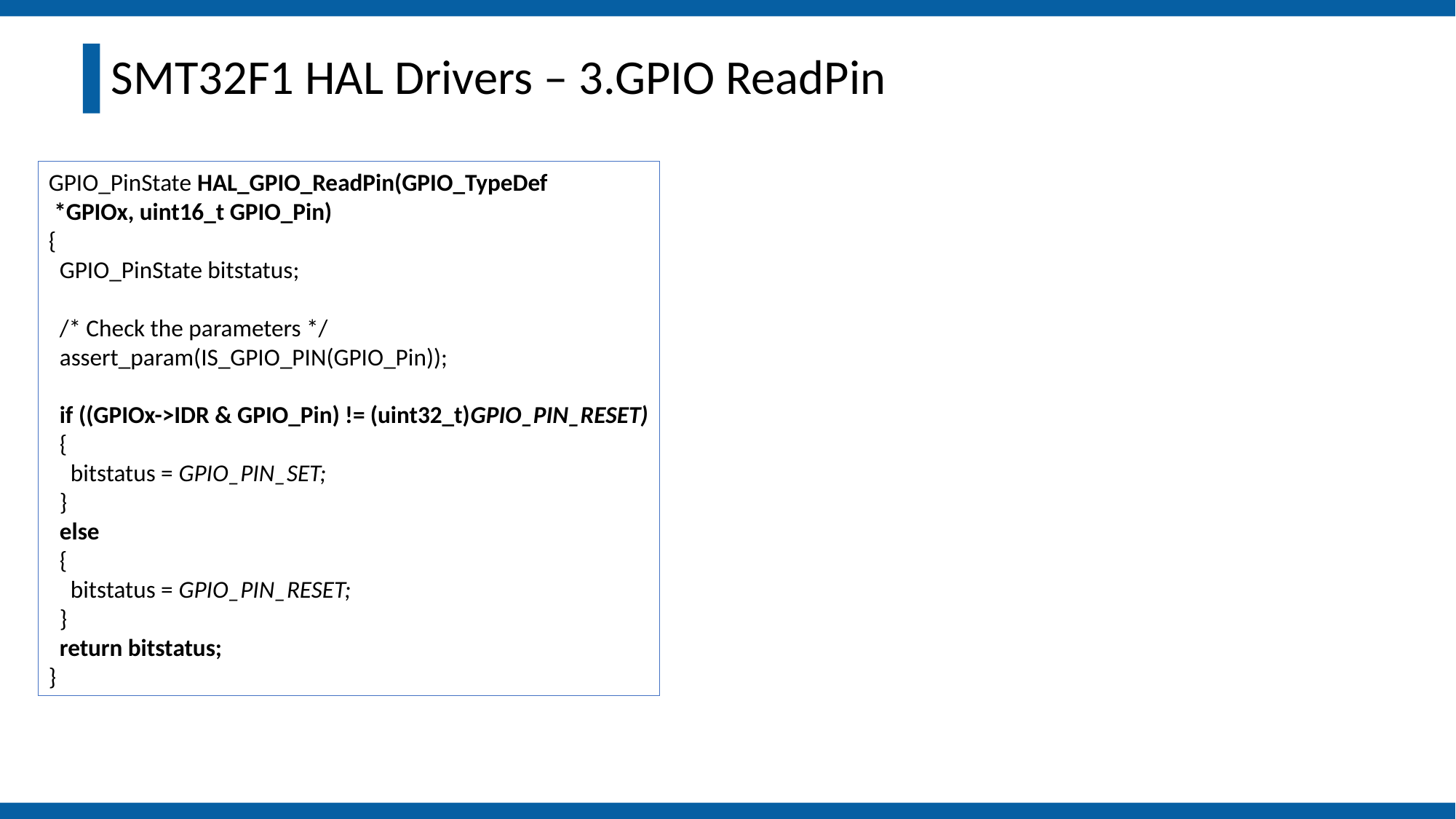

# SMT32F1 HAL Drivers – 3.GPIO ReadPin

GPIO_PinState HAL_GPIO_ReadPin(GPIO_TypeDef
 *GPIOx, uint16_t GPIO_Pin)
{
  GPIO_PinState bitstatus;

  /* Check the parameters */
  assert_param(IS_GPIO_PIN(GPIO_Pin));

  if ((GPIOx->IDR & GPIO_Pin) != (uint32_t)GPIO_PIN_RESET)
  {
    bitstatus = GPIO_PIN_SET;
  }
  else
  {
    bitstatus = GPIO_PIN_RESET;
  }
  return bitstatus;
}